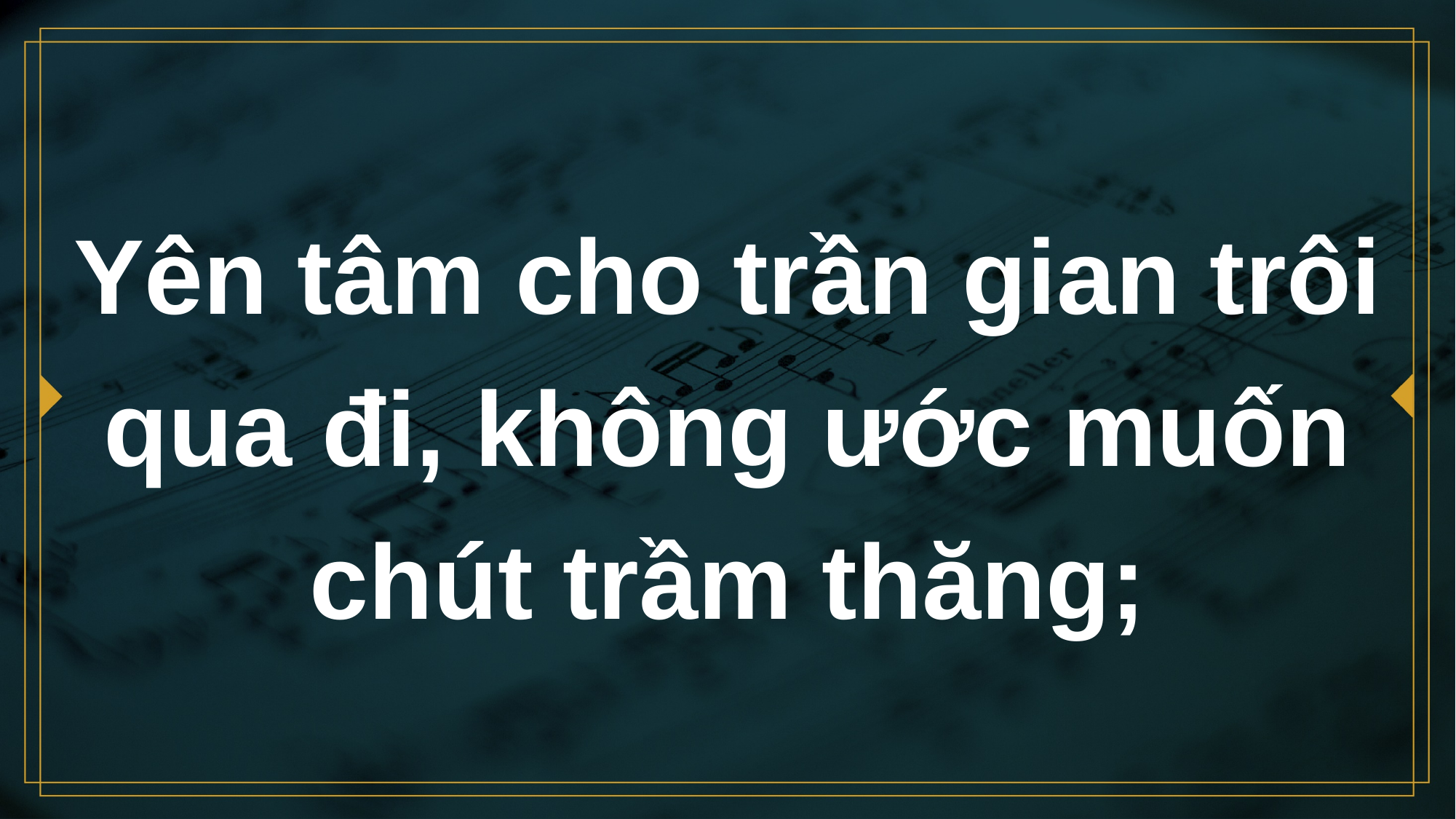

# Yên tâm cho trần gian trôi qua đi, không ước muốn chút trầm thăng;